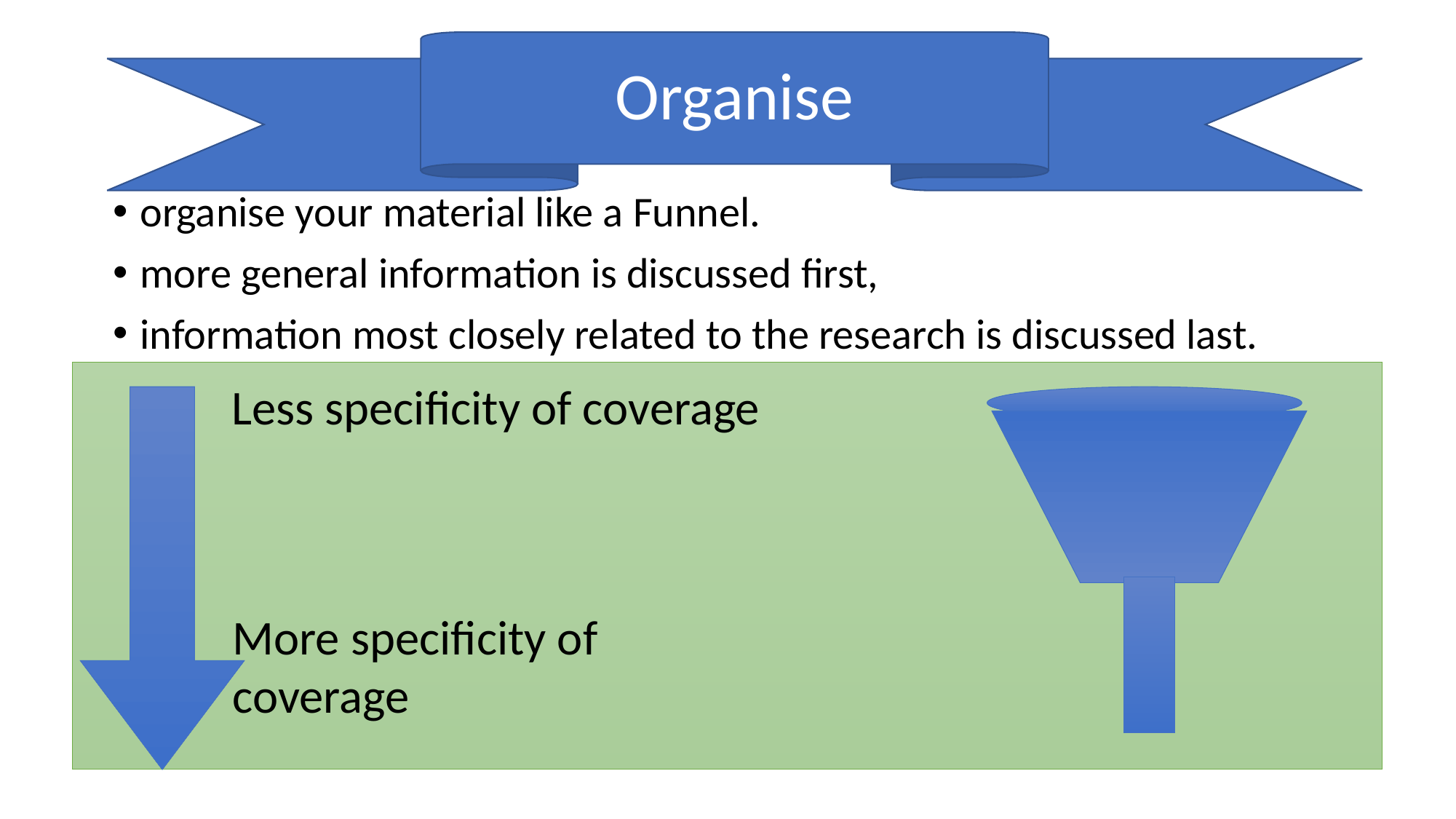

Organise
#
organise your material like a Funnel.
more general information is discussed first,
information most closely related to the research is discussed last.

Less specificity of coverage

More specificity of coverage